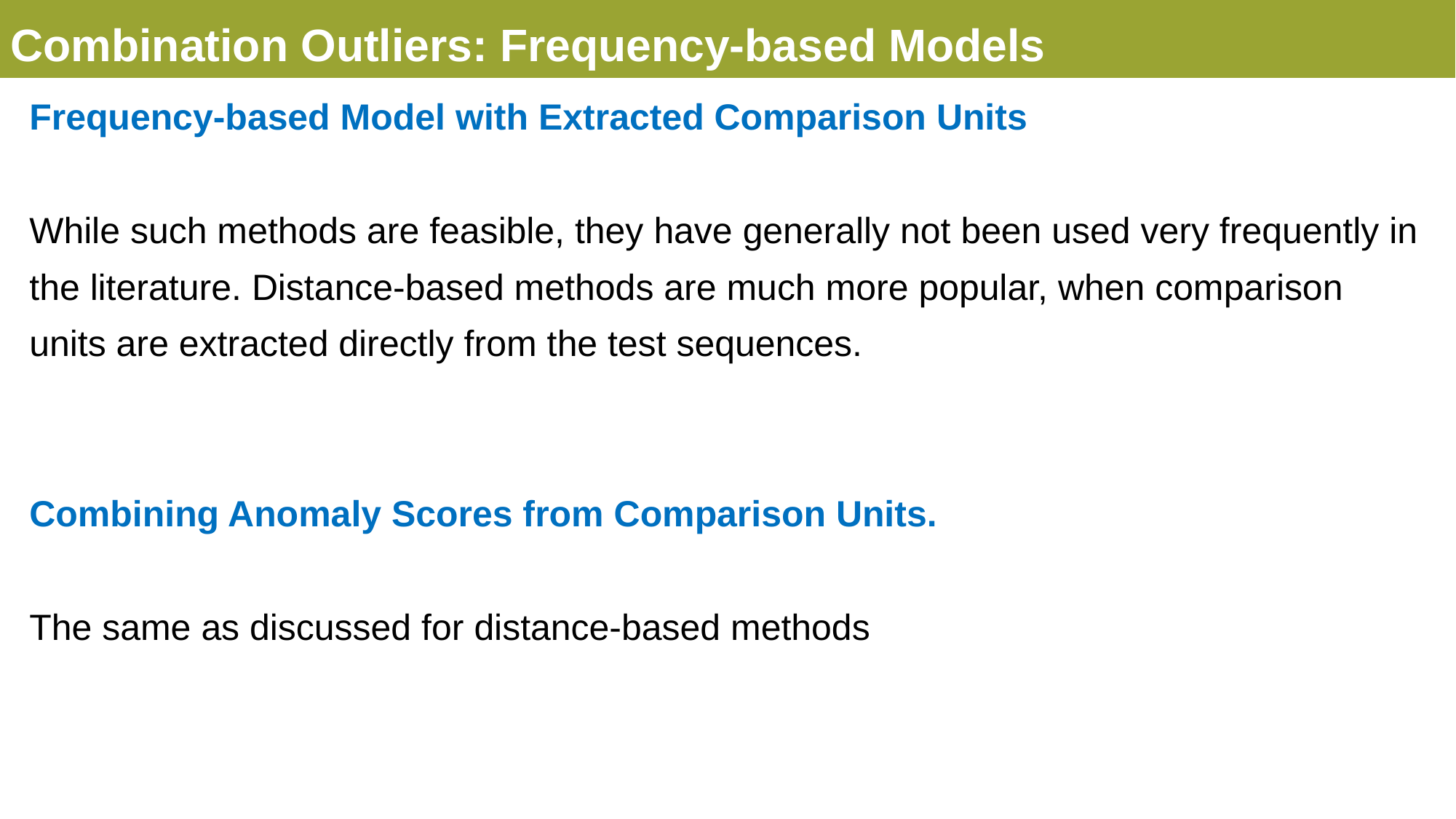

Combination Outliers: Frequency-based Models
Frequency-based Model with Extracted Comparison Units

While such methods are feasible, they have generally not been used very frequently in the literature. Distance-based methods are much more popular, when comparison units are extracted directly from the test sequences.

Combining Anomaly Scores from Comparison Units.

The same as discussed for distance-based methods